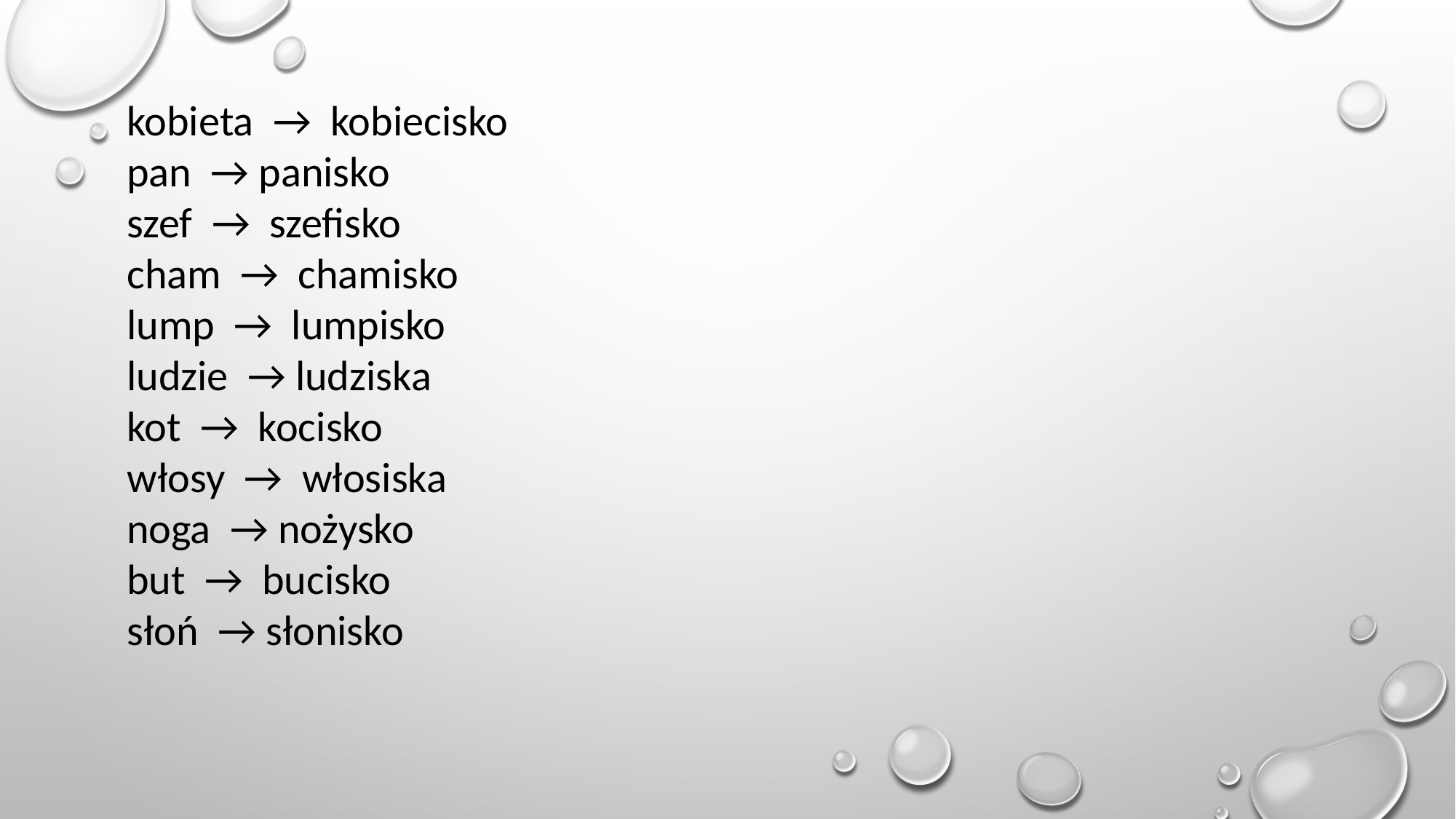

kobieta  →  kobiecisko
pan  → panisko
szef  →  szefisko
cham  →  chamisko
lump  →  lumpisko
ludzie  → ludziska
kot  →  kocisko
włosy  →  włosiska
noga  → nożysko
but  →  bucisko
słoń  → słonisko